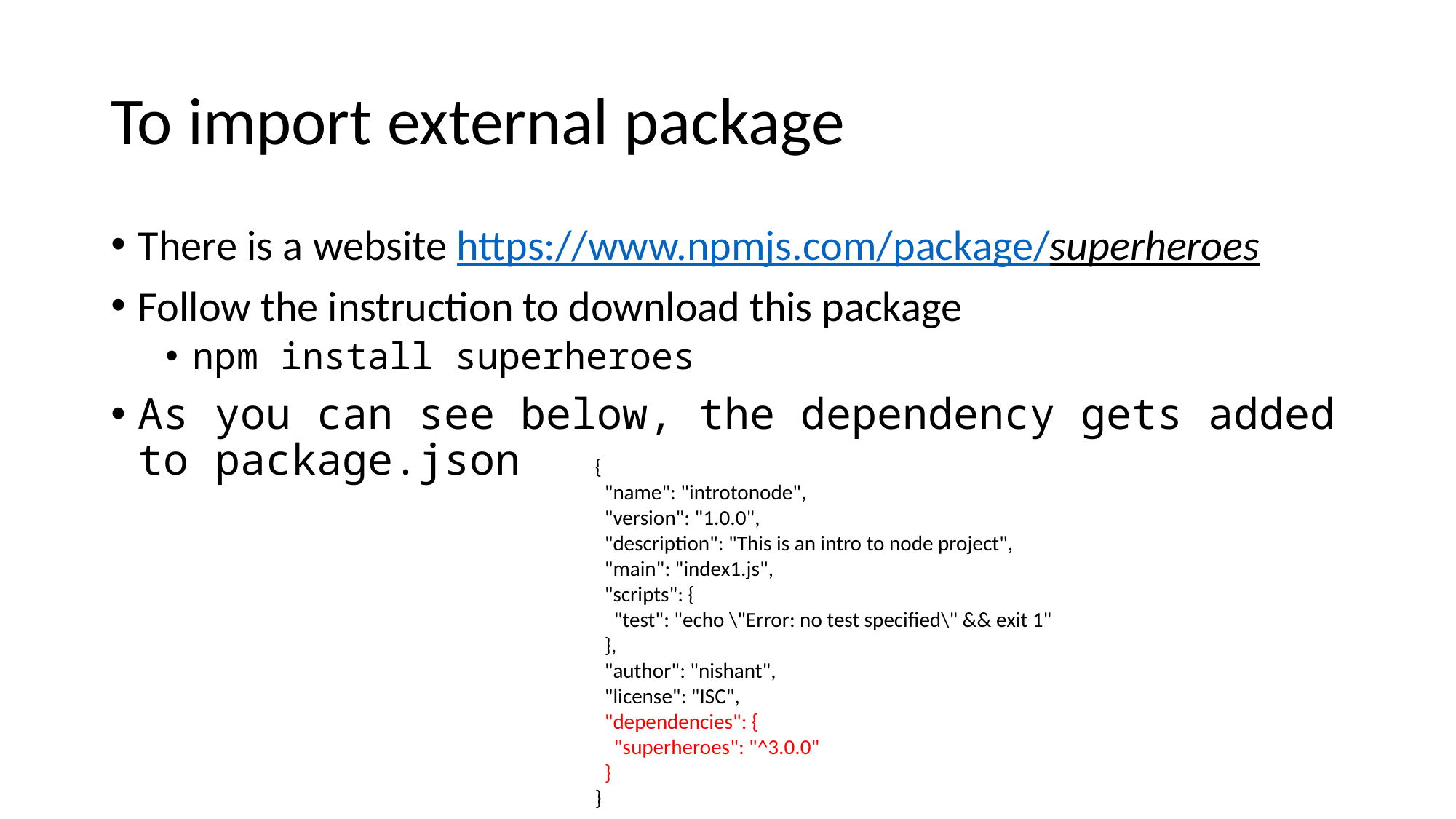

# To import external package
There is a website https://www.npmjs.com/package/superheroes
Follow the instruction to download this package
npm install superheroes
As you can see below, the dependency gets added to package.json

{
  "name": "introtonode",
  "version": "1.0.0",
  "description": "This is an intro to node project",
  "main": "index1.js",
  "scripts": {
    "test": "echo \"Error: no test specified\" && exit 1"
  },
  "author": "nishant",
  "license": "ISC",
  "dependencies": {
    "superheroes": "^3.0.0"
  }
}